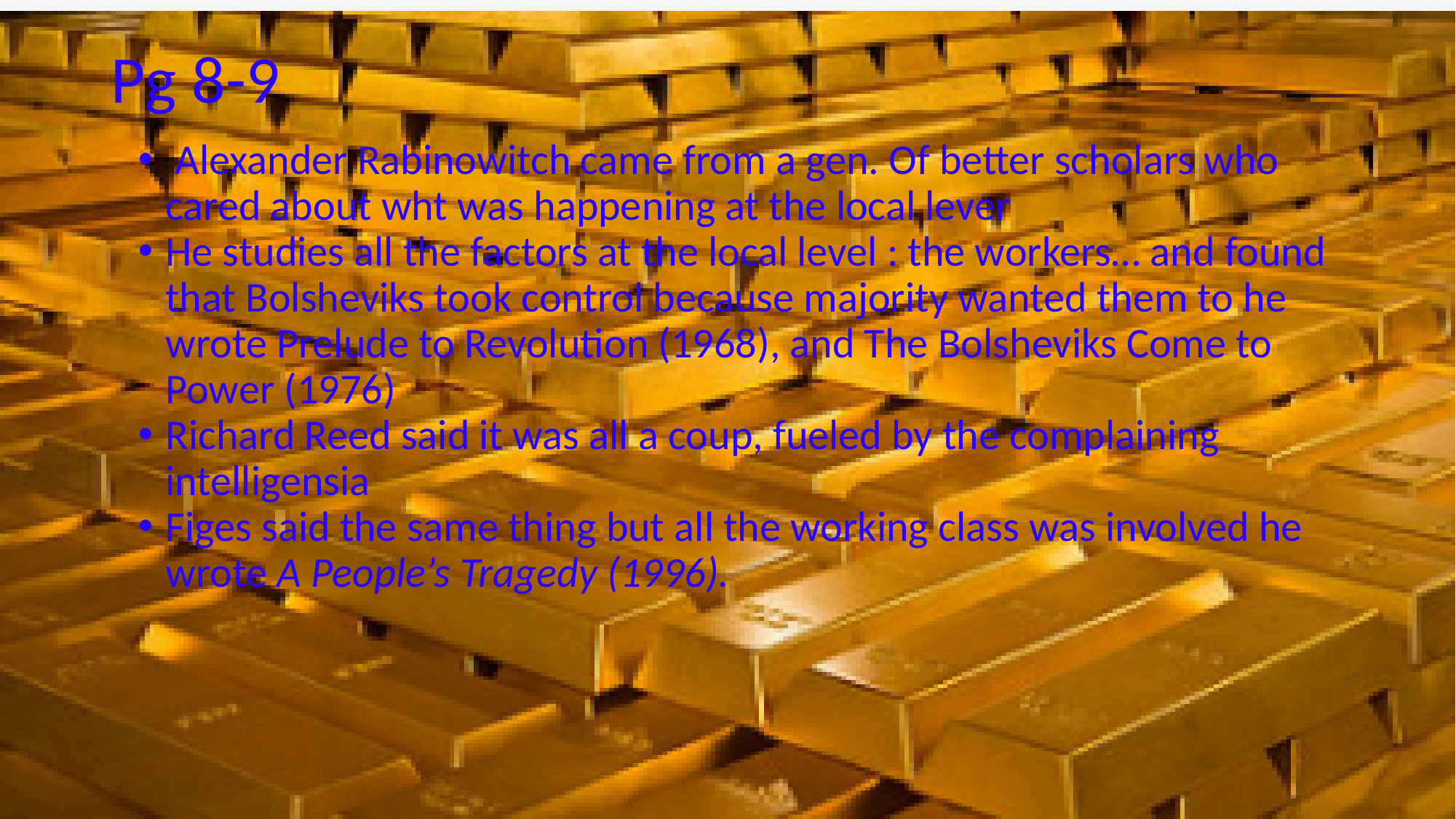

# Pg 8-9
 Alexander Rabinowitch came from a gen. Of better scholars who cared about wht was happening at the local lever
He studies all the factors at the local level : the workers… and found that Bolsheviks took control because majority wanted them to he wrote Prelude to Revolution (1968), and The Bolsheviks Come to Power (1976)
Richard Reed said it was all a coup, fueled by the complaining intelligensia
Figes said the same thing but all the working class was involved he wrote A People’s Tragedy (1996).